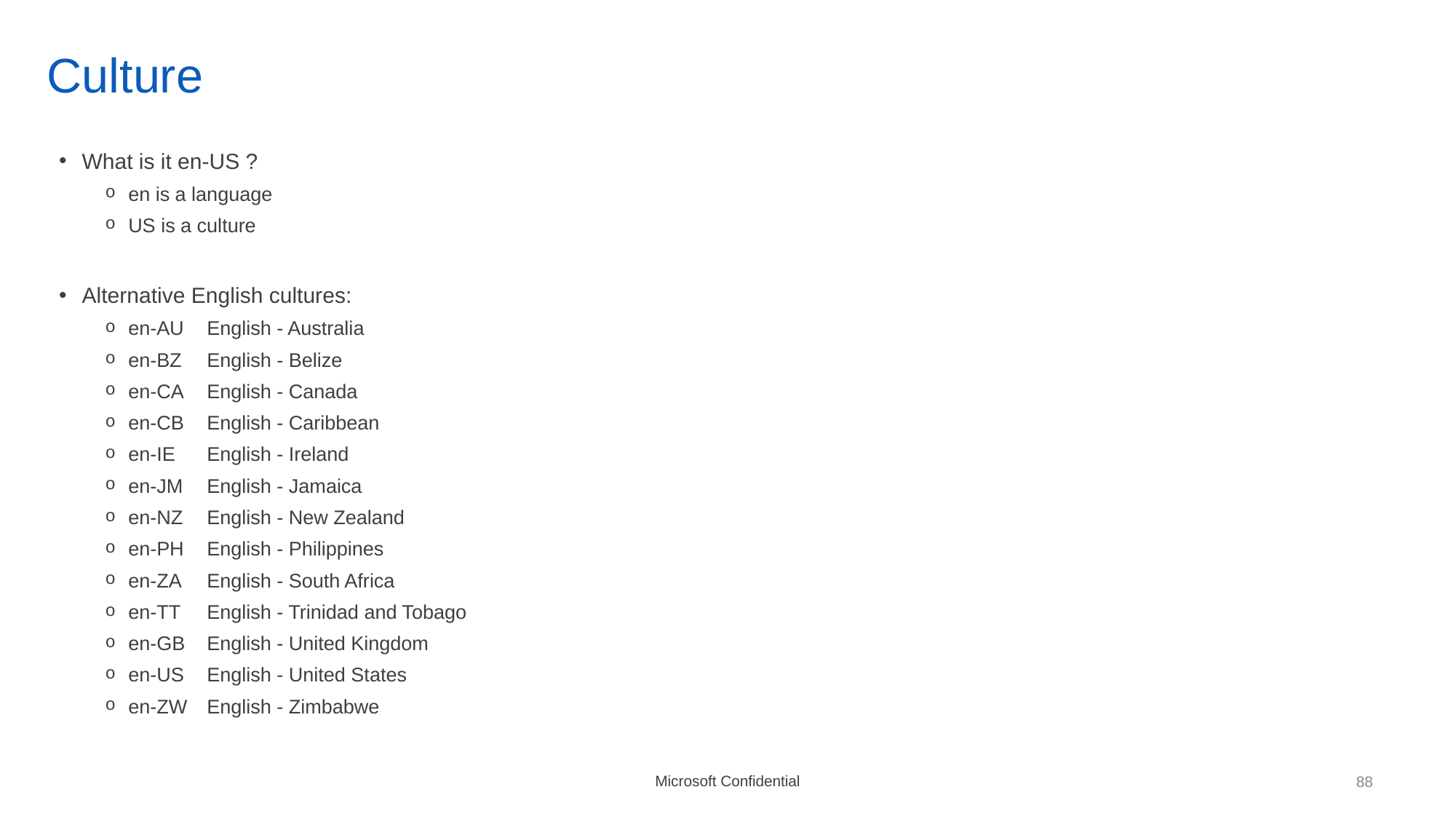

# Culture
What is it en-US ?
en is a language
US is a culture

Alternative English cultures:
en-AU	English - Australia
en-BZ	English - Belize
en-CA	English - Canada
en-CB	English - Caribbean
en-IE	English - Ireland
en-JM	English - Jamaica
en-NZ	English - New Zealand
en-PH	English - Philippines
en-ZA	English - South Africa
en-TT	English - Trinidad and Tobago
en-GB	English - United Kingdom
en-US	English - United States
en-ZW	English - Zimbabwe

88